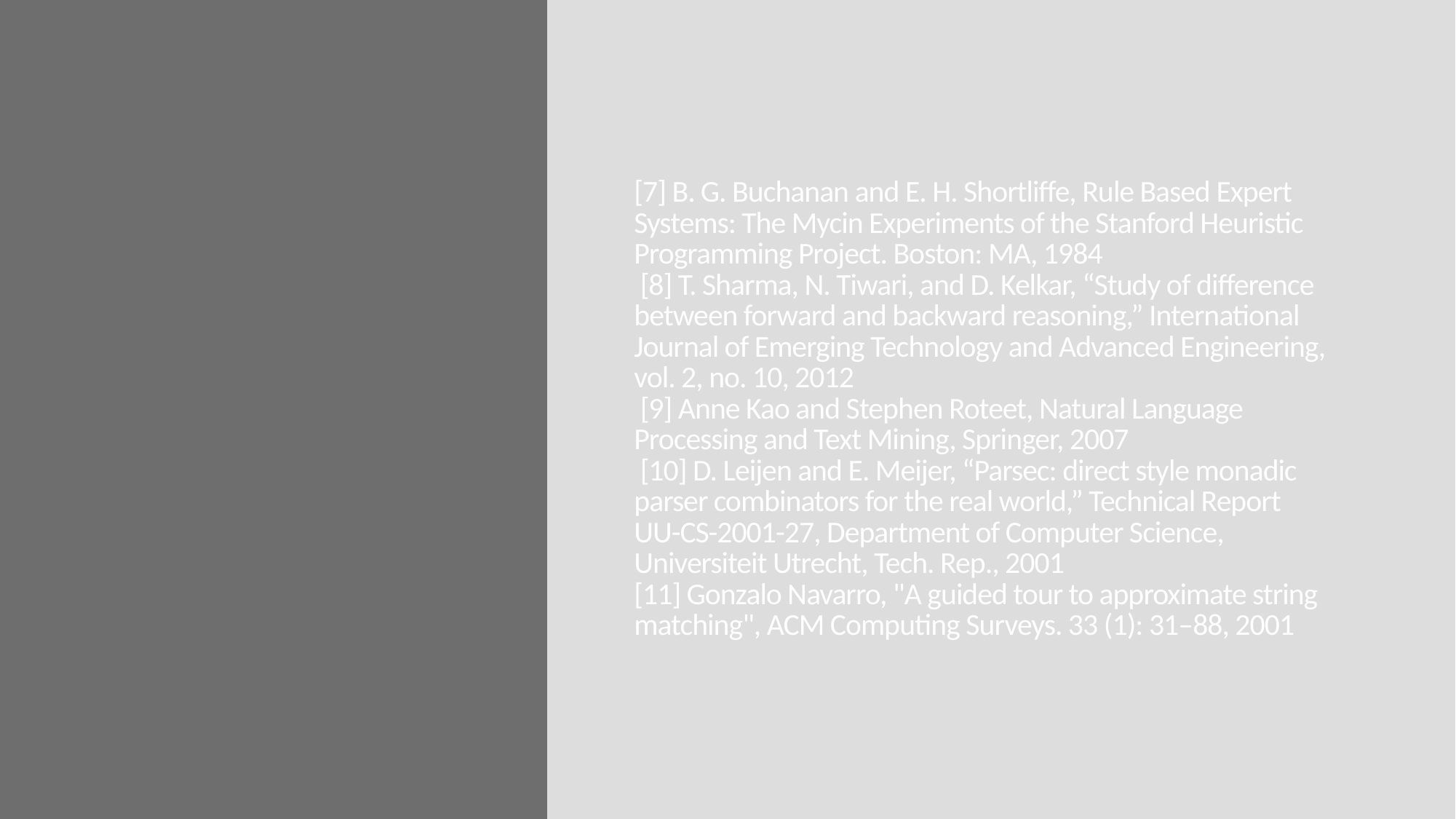

# [7] B. G. Buchanan and E. H. Shortliffe, Rule Based Expert Systems: The Mycin Experiments of the Stanford Heuristic Programming Project. Boston: MA, 1984 [8] T. Sharma, N. Tiwari, and D. Kelkar, “Study of difference between forward and backward reasoning,” International Journal of Emerging Technology and Advanced Engineering, vol. 2, no. 10, 2012 [9] Anne Kao and Stephen Roteet, Natural Language Processing and Text Mining, Springer, 2007 [10] D. Leijen and E. Meijer, “Parsec: direct style monadic parser combinators for the real world,” Technical Report UU-CS-2001-27, Department of Computer Science, Universiteit Utrecht, Tech. Rep., 2001 [11] Gonzalo Navarro, "A guided tour to approximate string matching", ACM Computing Surveys. 33 (1): 31–88, 2001